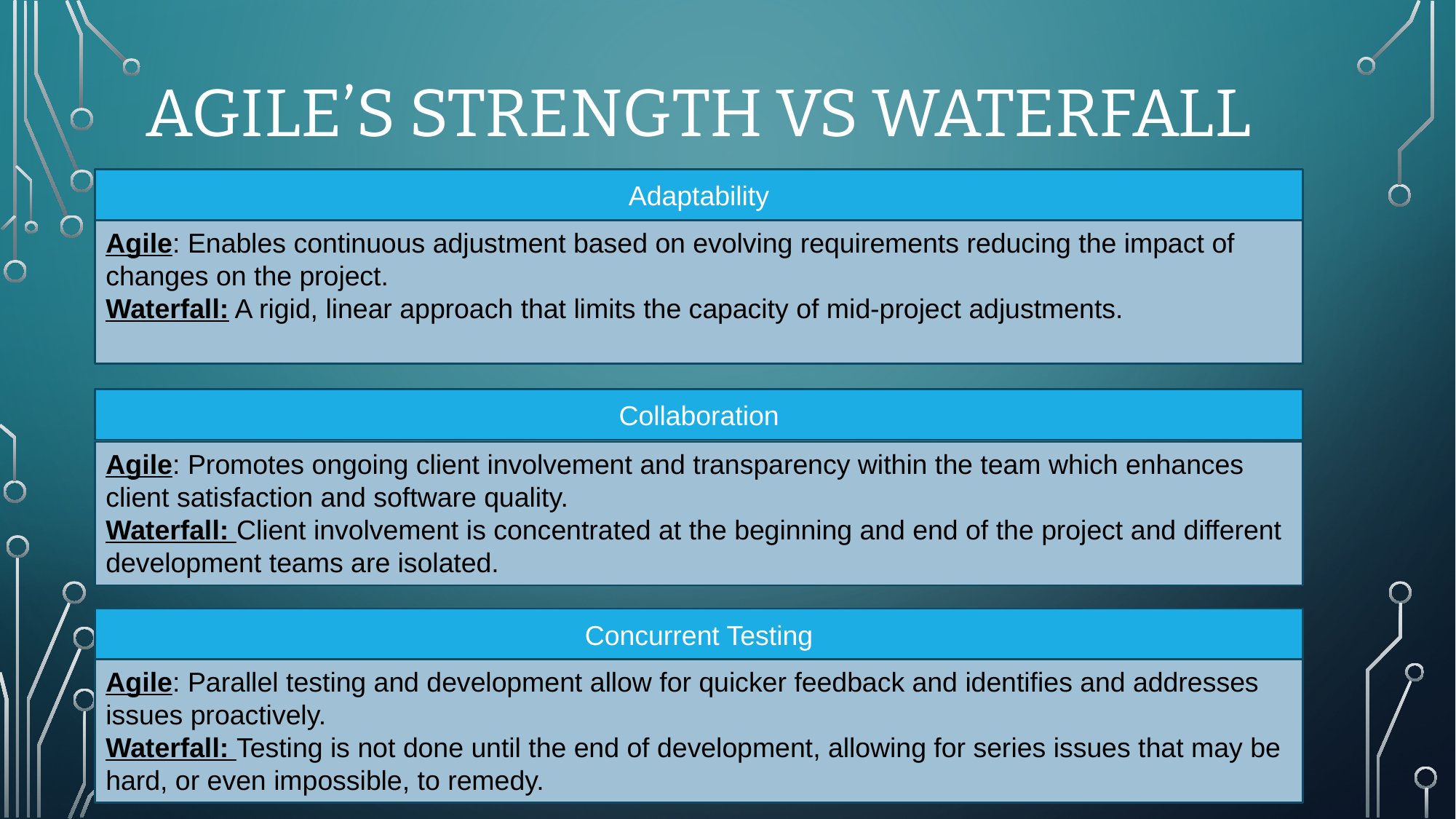

# Agile’s strength VS waterfall
Adaptability
Agile: Enables continuous adjustment based on evolving requirements reducing the impact of changes on the project.
Waterfall: A rigid, linear approach that limits the capacity of mid-project adjustments.

Collaboration
Agile: Promotes ongoing client involvement and transparency within the team which enhances client satisfaction and software quality.
Waterfall: Client involvement is concentrated at the beginning and end of the project and different development teams are isolated.

Concurrent Testing
Agile: Parallel testing and development allow for quicker feedback and identifies and addresses issues proactively.
Waterfall: Testing is not done until the end of development, allowing for series issues that may be hard, or even impossible, to remedy.